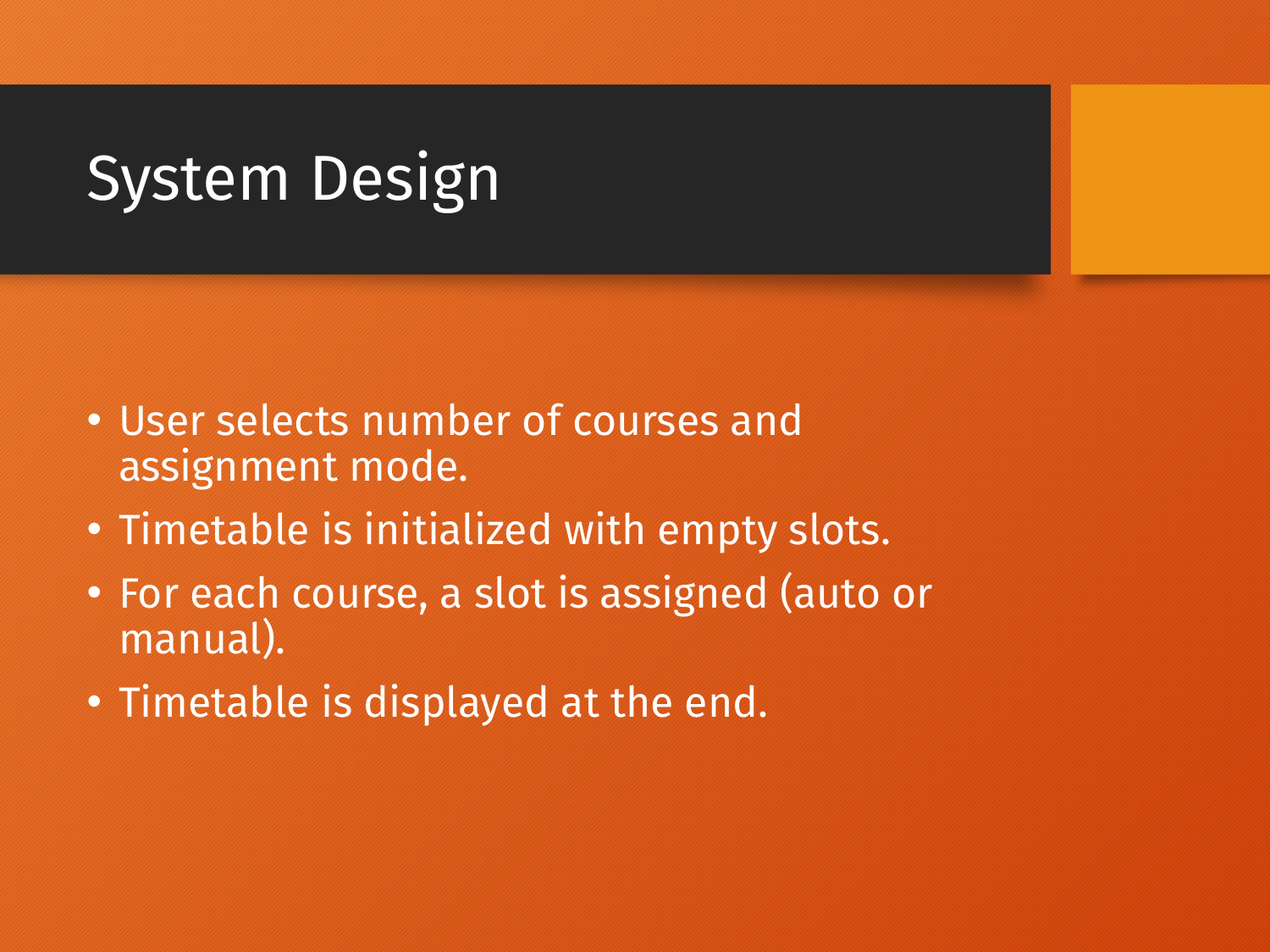

# System Design

User selects number of courses and assignment mode.
Timetable is initialized with empty slots.
For each course, a slot is assigned (auto or manual).
Timetable is displayed at the end.